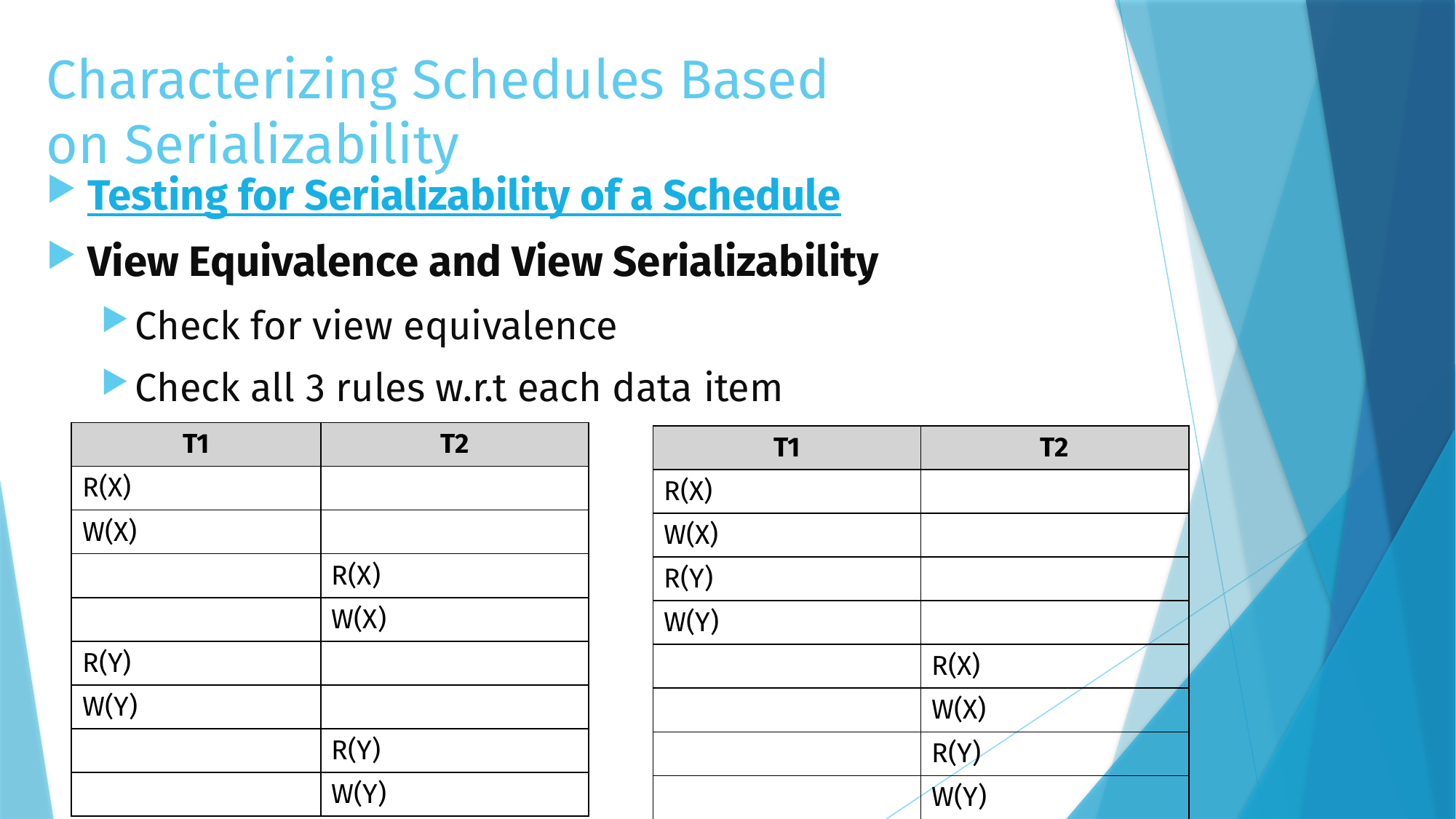

# Characterizing Schedules Based on Serializability

Testing for Serializability of a Schedule
View Equivalence and View Serializability
Check for view equivalence
Check all 3 rules w.r.t each data item

| T1 | T2 |
| --- | --- |
| R(X) |  |
| W(X) |  |
|  | R(X) |
|  | W(X) |
| R(Y) |  |
| W(Y) |  |
|  | R(Y) |
|  | W(Y) |
| T1 | T2 |
| --- | --- |
| R(X) |  |
| W(X) |  |
| R(Y) |  |
| W(Y) |  |
|  | R(X) |
|  | W(X) |
|  | R(Y) |
|  | W(Y) |